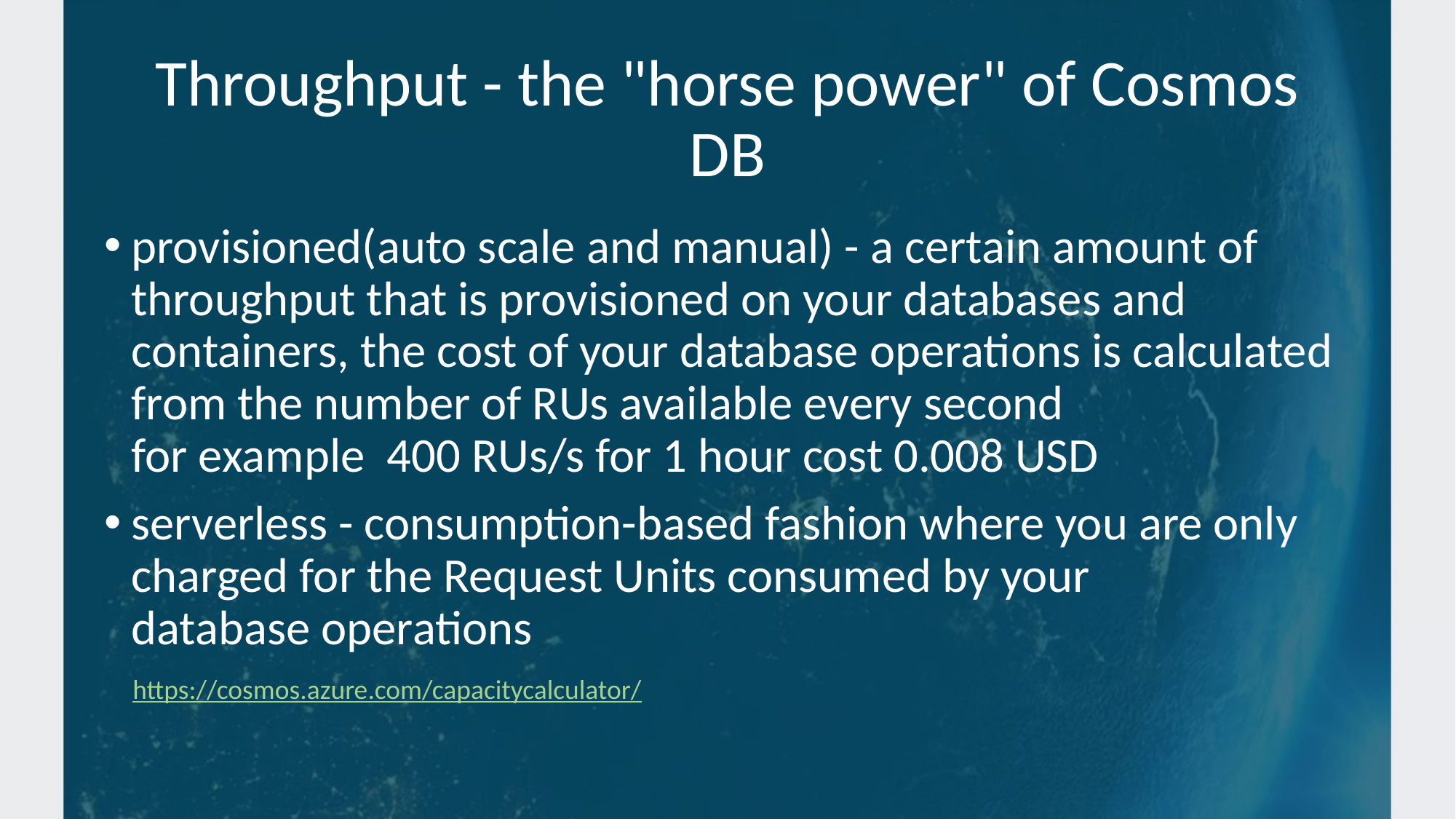

# Throughput - the "horse power" of Cosmos DB
provisioned(auto scale and manual) - a certain amount of throughput that is provisioned on your databases and containers, the cost of your database operations is calculated from the number of RUs available every second
for example  400 RUs/s for 1 hour cost 0.008 USD
serverless - consumption-based fashion where you are only charged for the Request Units consumed by your database operations
https://cosmos.azure.com/capacitycalculator/